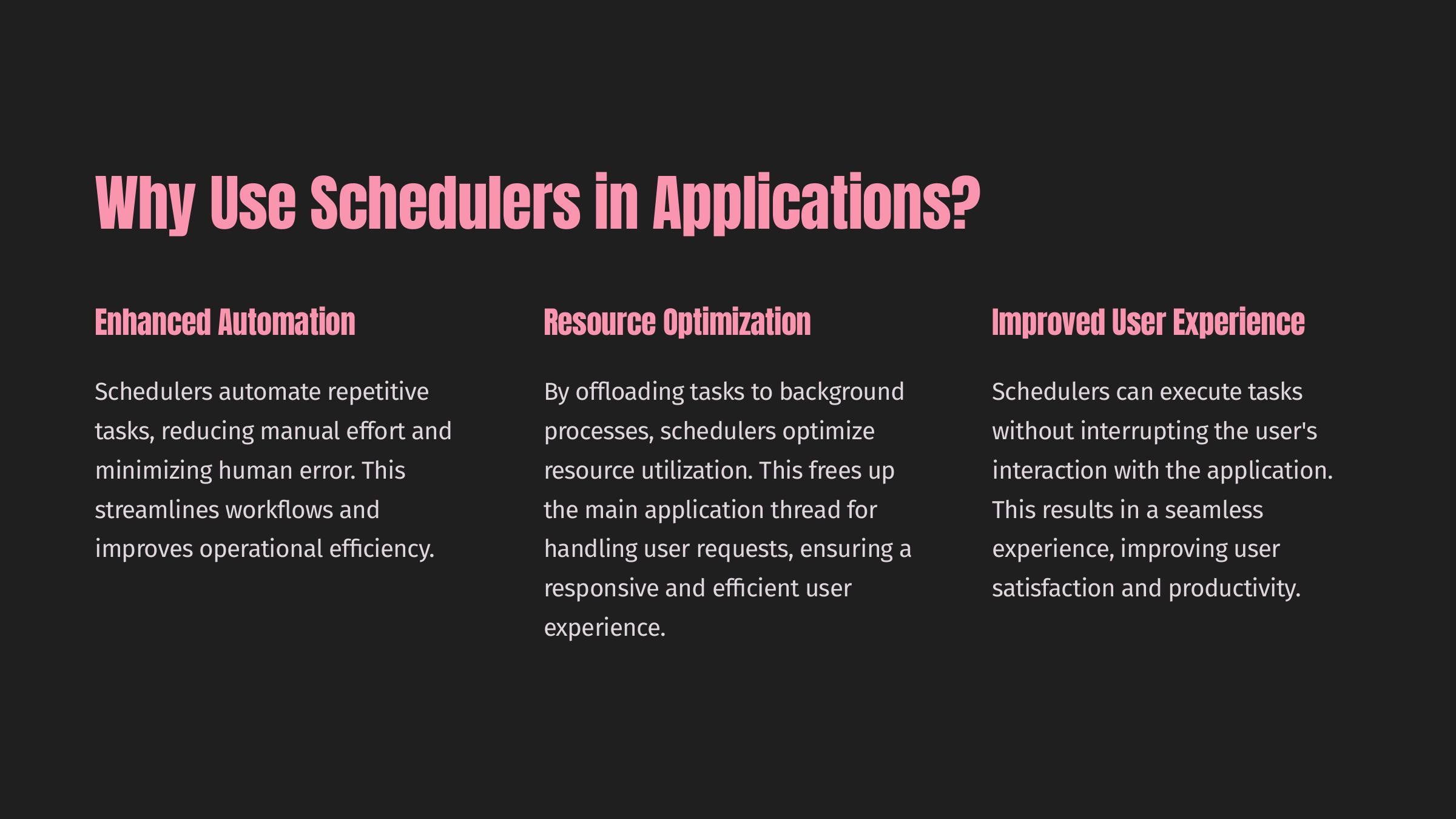

Why Use Schedulers in Applications?
Enhanced Automation
Resource Optimization
Improved User Experience
Schedulers automate repetitive tasks, reducing manual effort and minimizing human error. This streamlines workflows and improves operational efficiency.
By offloading tasks to background processes, schedulers optimize resource utilization. This frees up the main application thread for handling user requests, ensuring a responsive and efficient user experience.
Schedulers can execute tasks without interrupting the user's interaction with the application. This results in a seamless experience, improving user satisfaction and productivity.